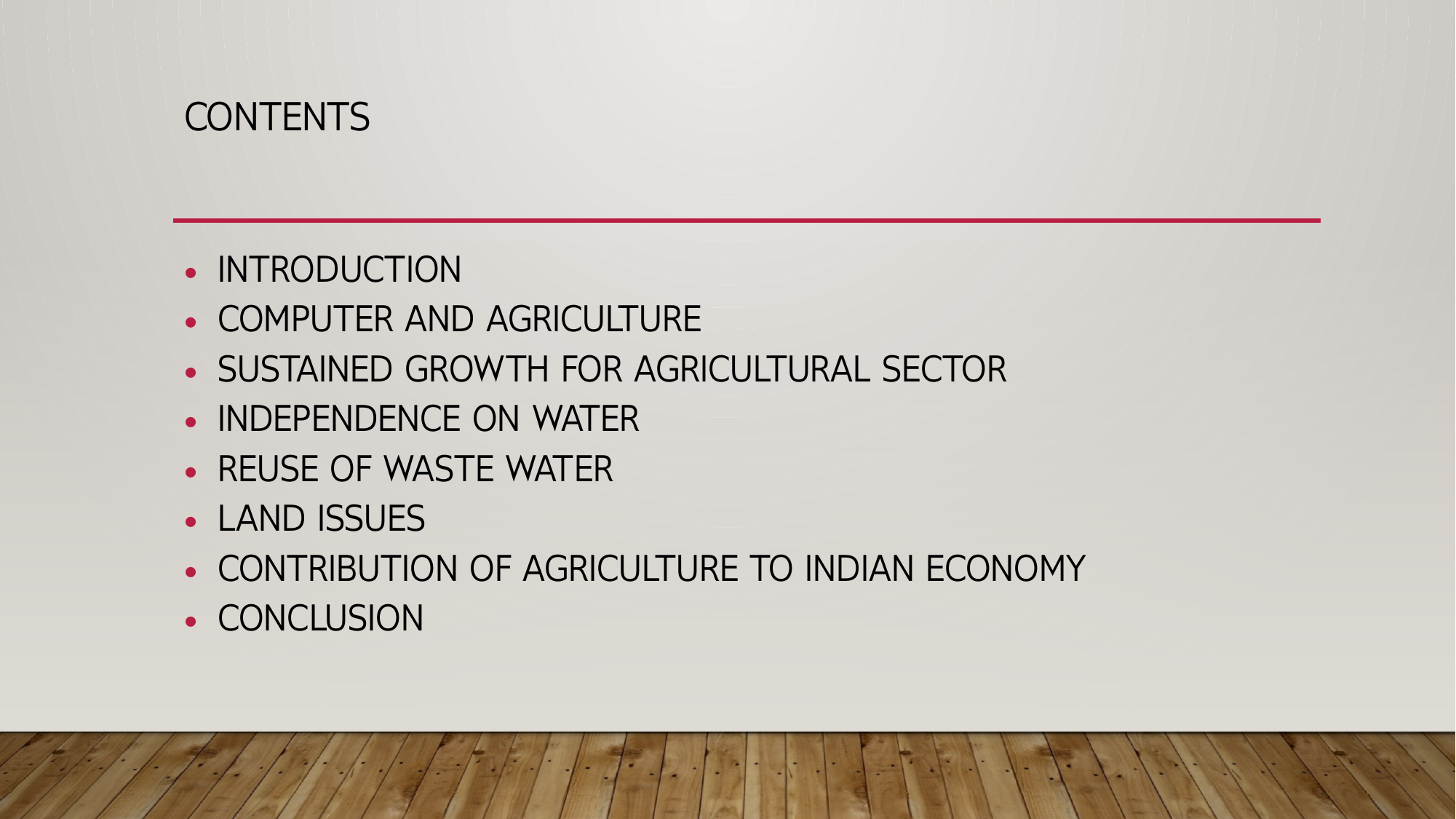

# CONTENTS
INTRODUCTION
COMPUTER AND AGRICULTURE
SUSTAINED GROWTH FOR AGRICULTURAL SECTOR
INDEPENDENCE ON WATER
REUSE OF WASTE WATER
LAND ISSUES
CONTRIBUTION OF AGRICULTURE TO INDIAN ECONOMY
CONCLUSION